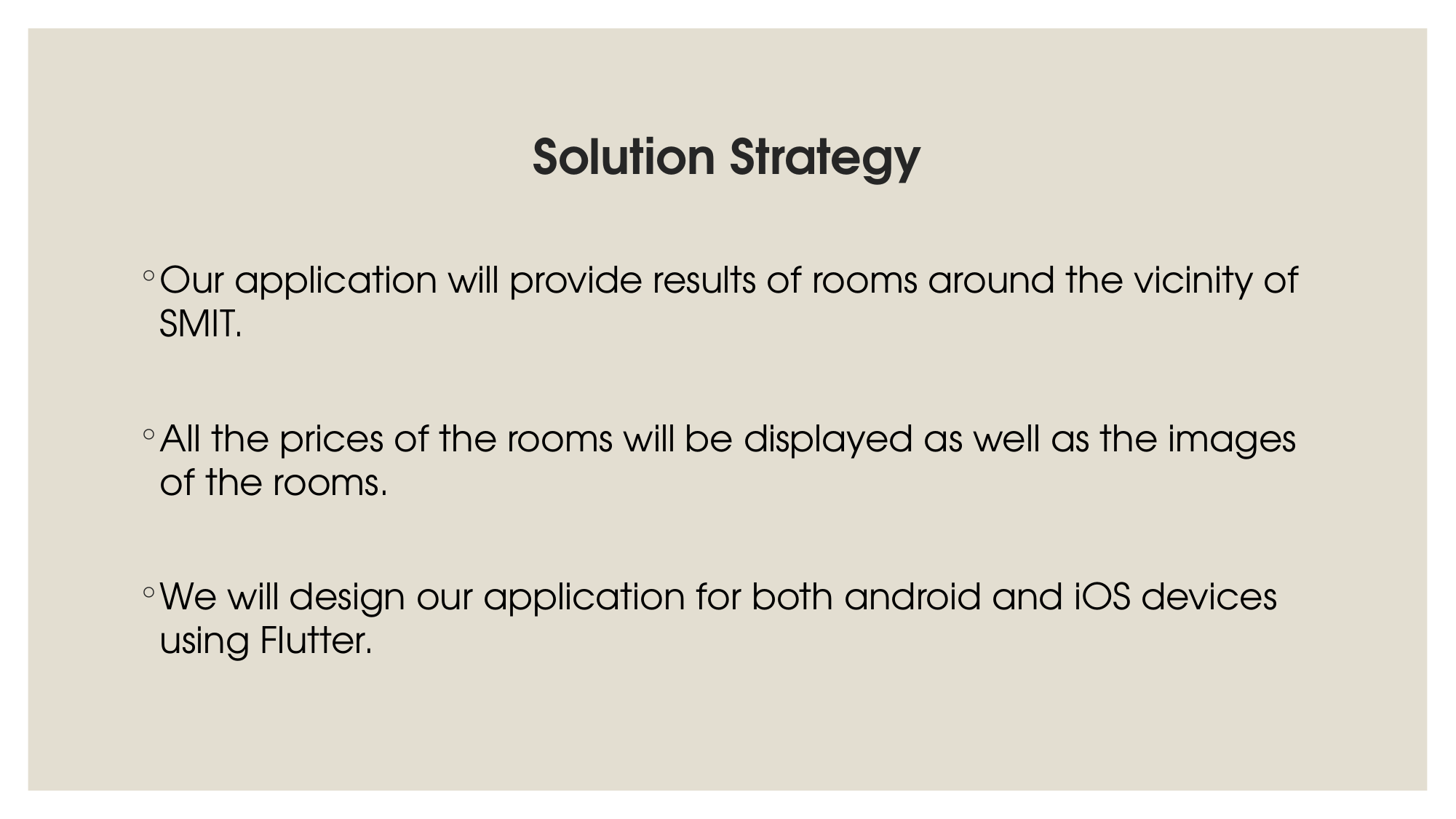

# Solution Strategy
Our application will provide results of rooms around the vicinity of SMIT.

All the prices of the rooms will be displayed as well as the images of the rooms.

We will design our application for both android and iOS devices using Flutter.